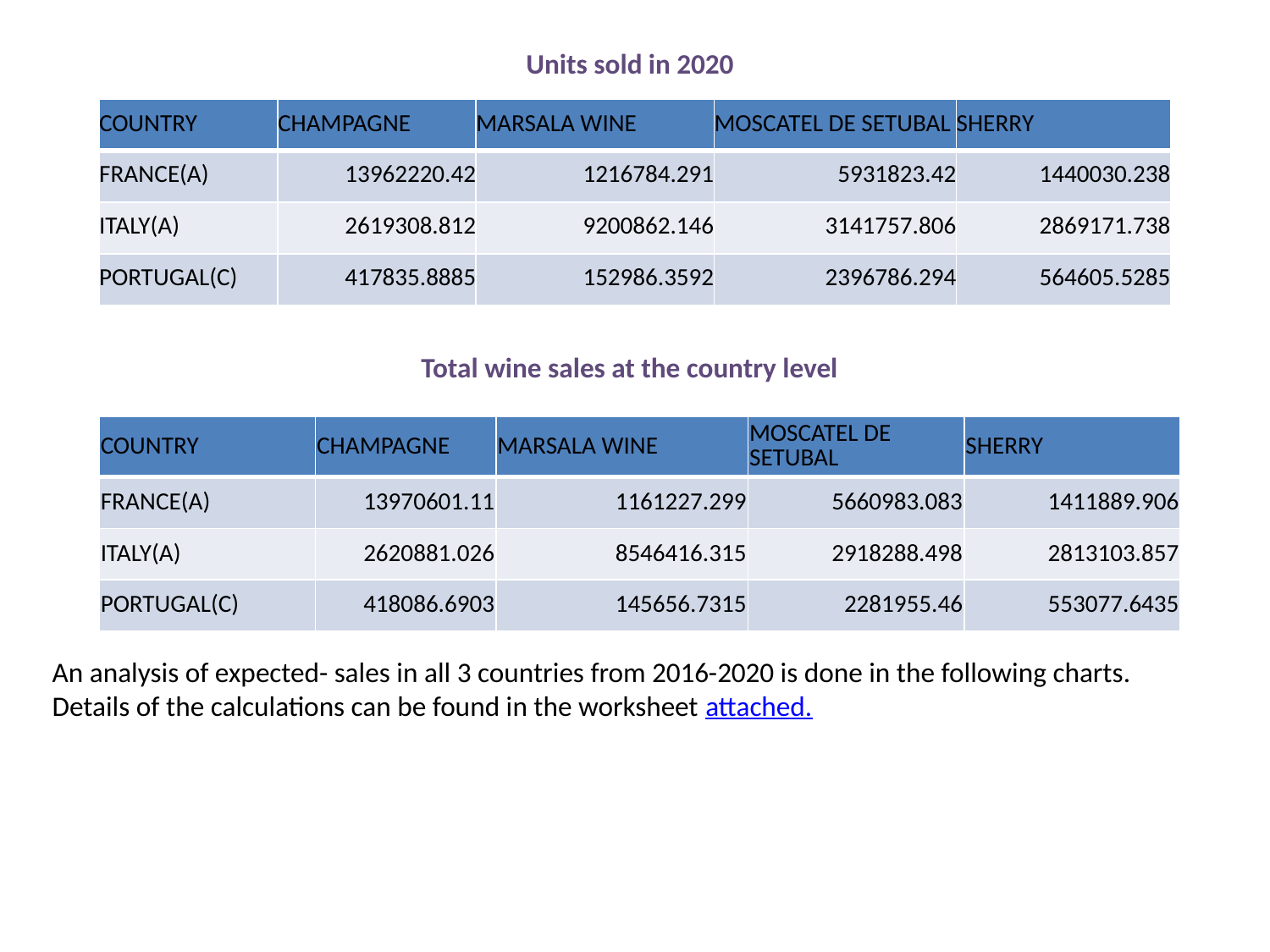

Units sold in 2020

Total wine sales at the country level

An analysis of expected- sales in all 3 countries from 2016-2020 is done in the following charts.
Details of the calculations can be found in the worksheet attached.

| COUNTRY | CHAMPAGNE | MARSALA WINE | MOSCATEL DE SETUBAL | SHERRY |
| --- | --- | --- | --- | --- |
| FRANCE(A) | 13962220.42 | 1216784.291 | 5931823.42 | 1440030.238 |
| ITALY(A) | 2619308.812 | 9200862.146 | 3141757.806 | 2869171.738 |
| PORTUGAL(C) | 417835.8885 | 152986.3592 | 2396786.294 | 564605.5285 |
| COUNTRY | CHAMPAGNE | MARSALA WINE | MOSCATEL DE SETUBAL | SHERRY |
| --- | --- | --- | --- | --- |
| FRANCE(A) | 13970601.11 | 1161227.299 | 5660983.083 | 1411889.906 |
| ITALY(A) | 2620881.026 | 8546416.315 | 2918288.498 | 2813103.857 |
| PORTUGAL(C) | 418086.6903 | 145656.7315 | 2281955.46 | 553077.6435 |